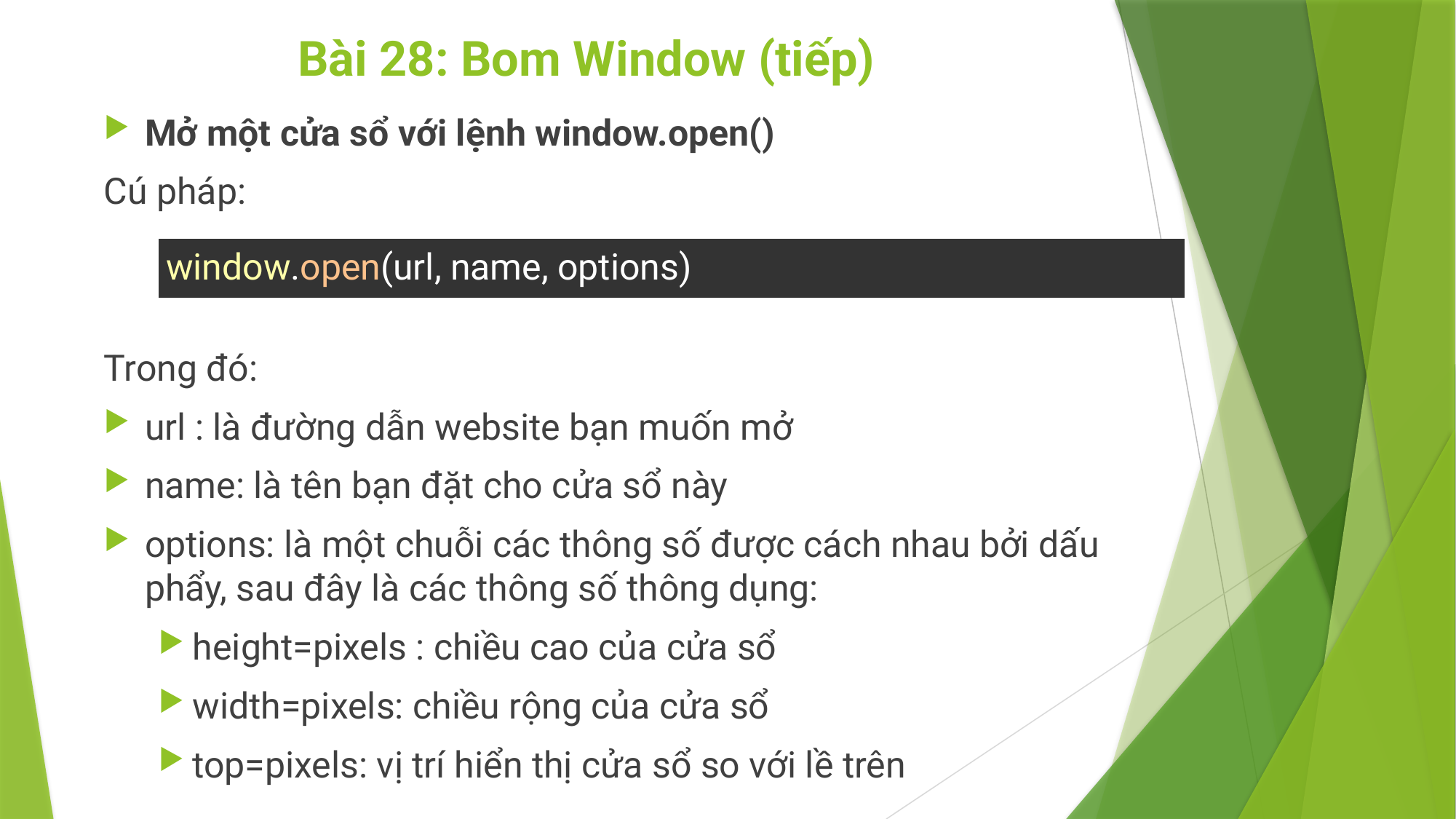

# Bài 28: Bom Window (tiếp)
Mở một cửa sổ với lệnh window.open()
Cú pháp:

Trong đó:
url : là đường dẫn website bạn muốn mở
name: là tên bạn đặt cho cửa sổ này
options: là một chuỗi các thông số được cách nhau bởi dấu phẩy, sau đây là các thông số thông dụng:
height=pixels : chiều cao của cửa sổ
width=pixels: chiều rộng của cửa sổ
top=pixels: vị trí hiển thị cửa sổ so với lề trên

| window.open(url, name, options) |
| --- |